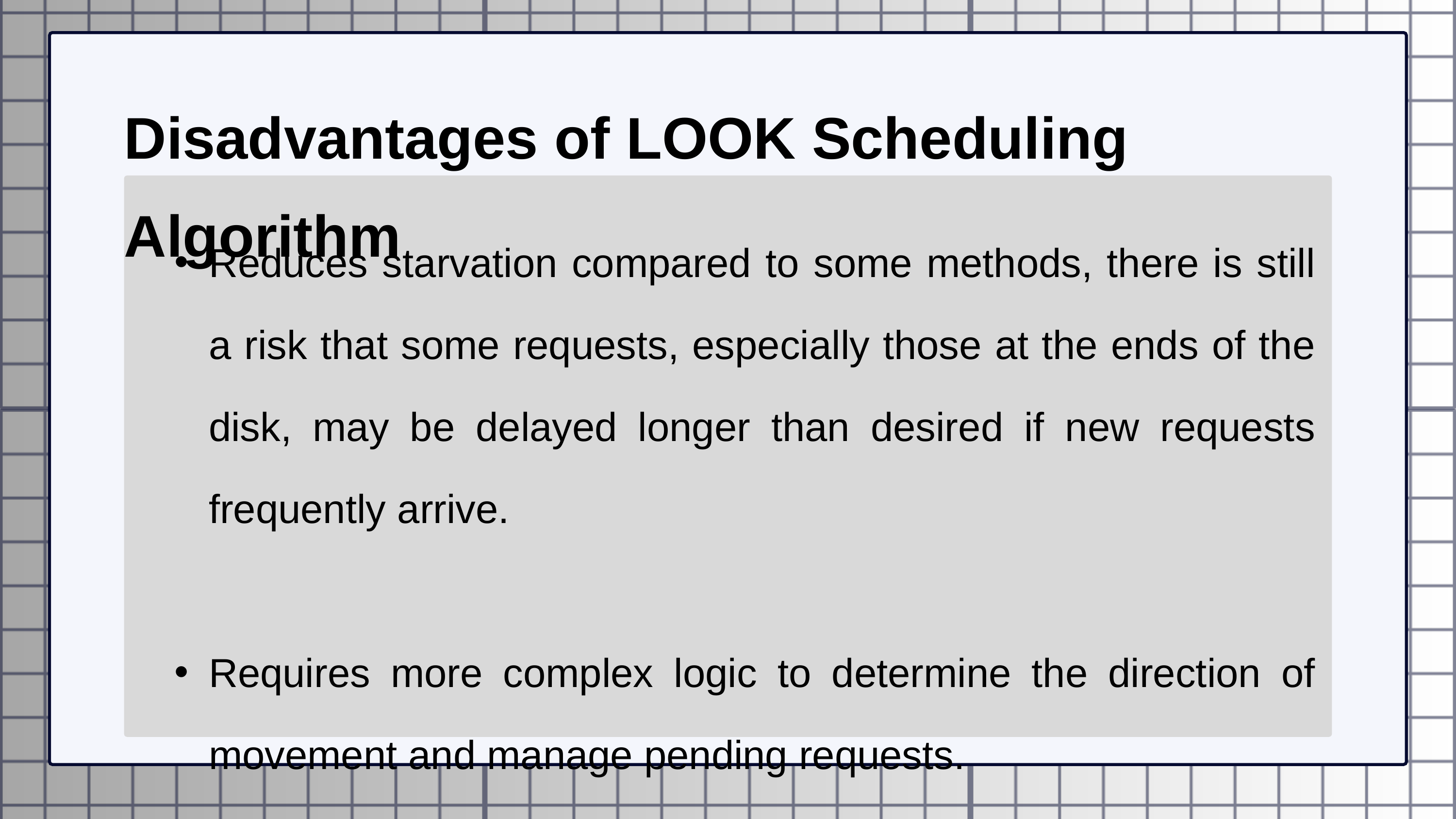

Disadvantages of LOOK Scheduling Algorithm

Reduces starvation compared to some methods, there is still a risk that some requests, especially those at the ends of the disk, may be delayed longer than desired if new requests frequently arrive.

Requires more complex logic to determine the direction of movement and manage pending requests.